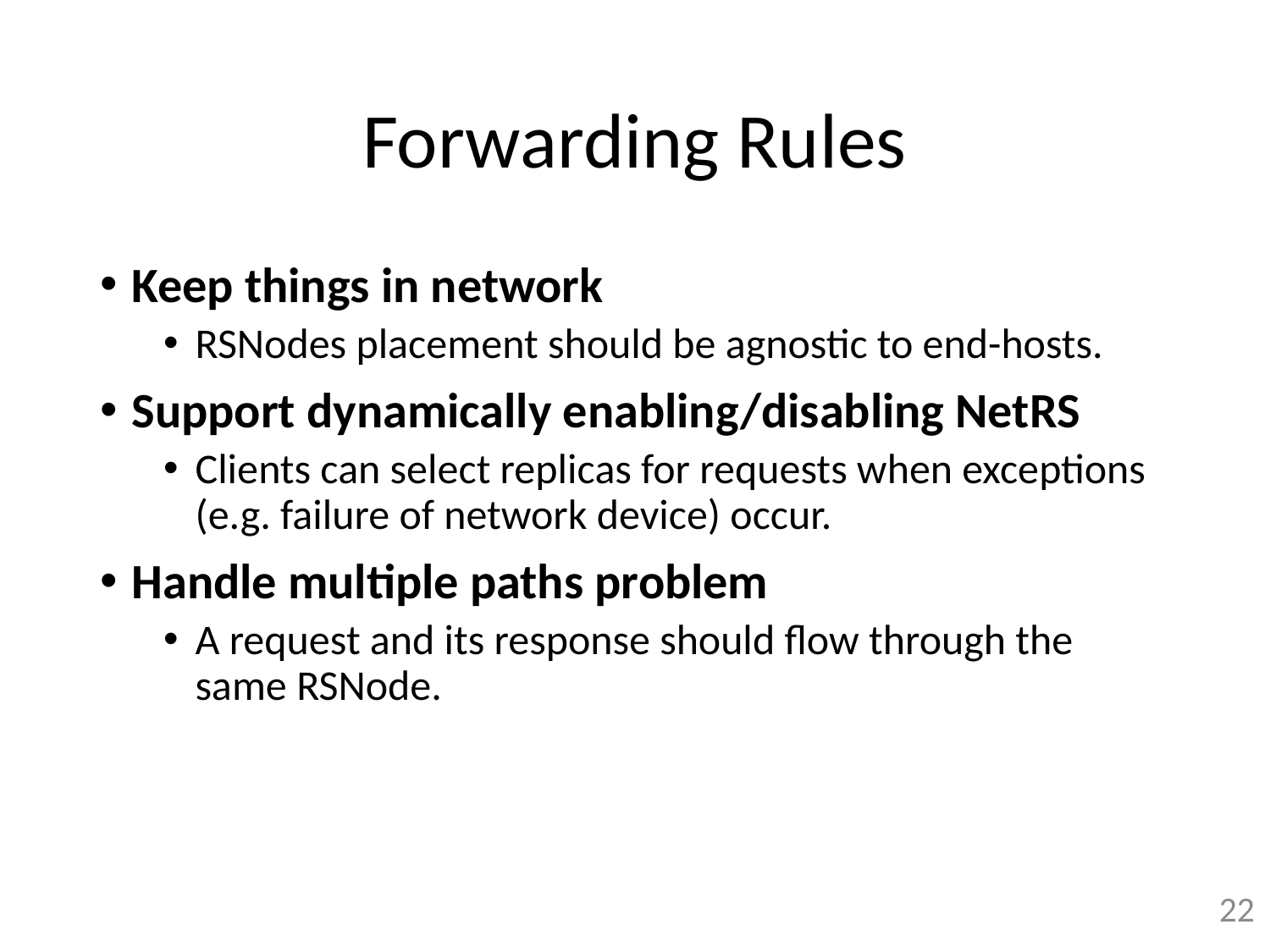

# Forwarding Rules
Keep things in network
RSNodes placement should be agnostic to end-hosts.
Support dynamically enabling/disabling NetRS
Clients can select replicas for requests when exceptions (e.g. failure of network device) occur.
Handle multiple paths problem
A request and its response should flow through the same RSNode.
22